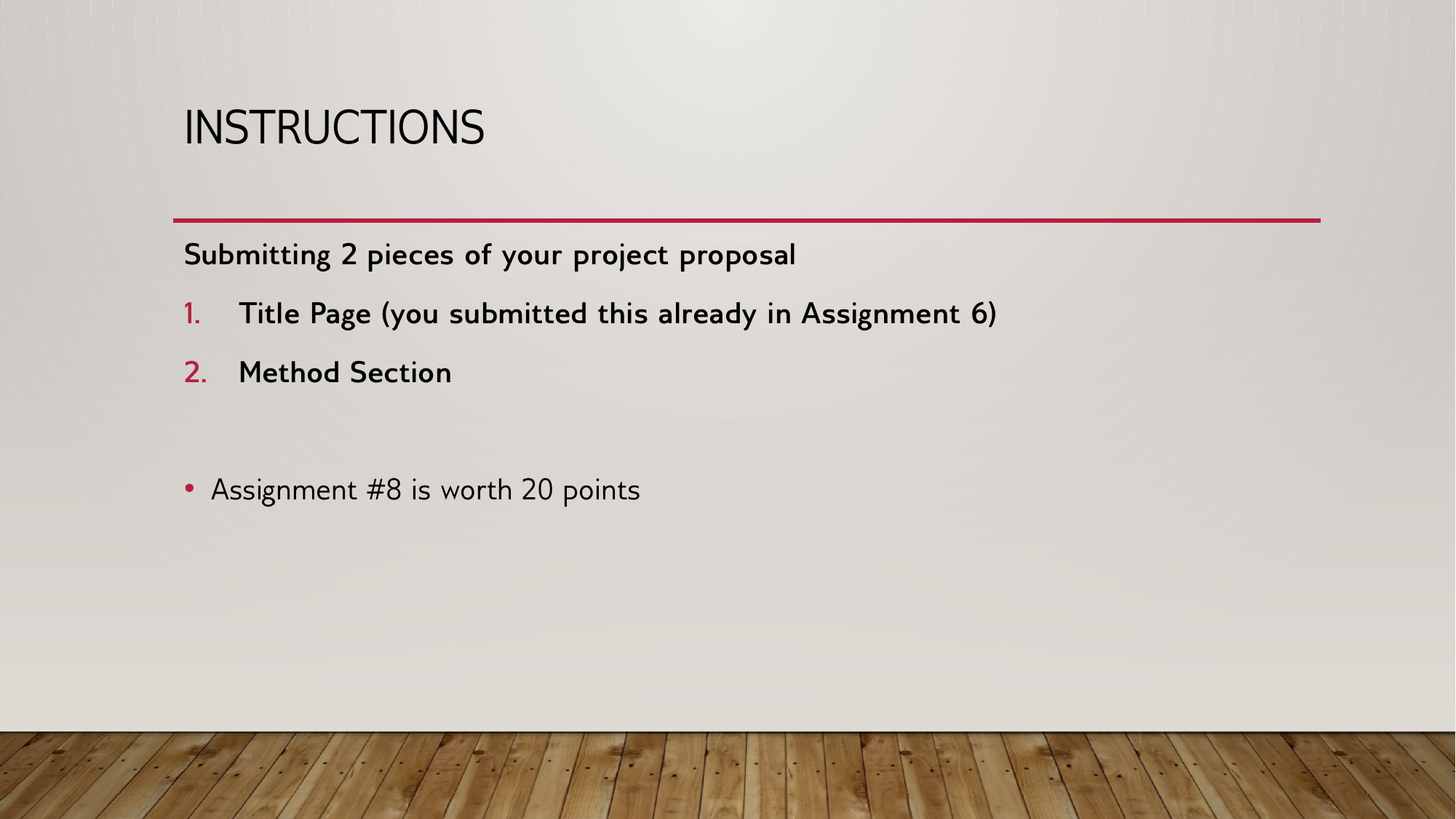

# Instructions
Submitting 2 pieces of your project proposal
Title Page (you submitted this already in Assignment 6)
Method Section

Assignment #8 is worth 20 points